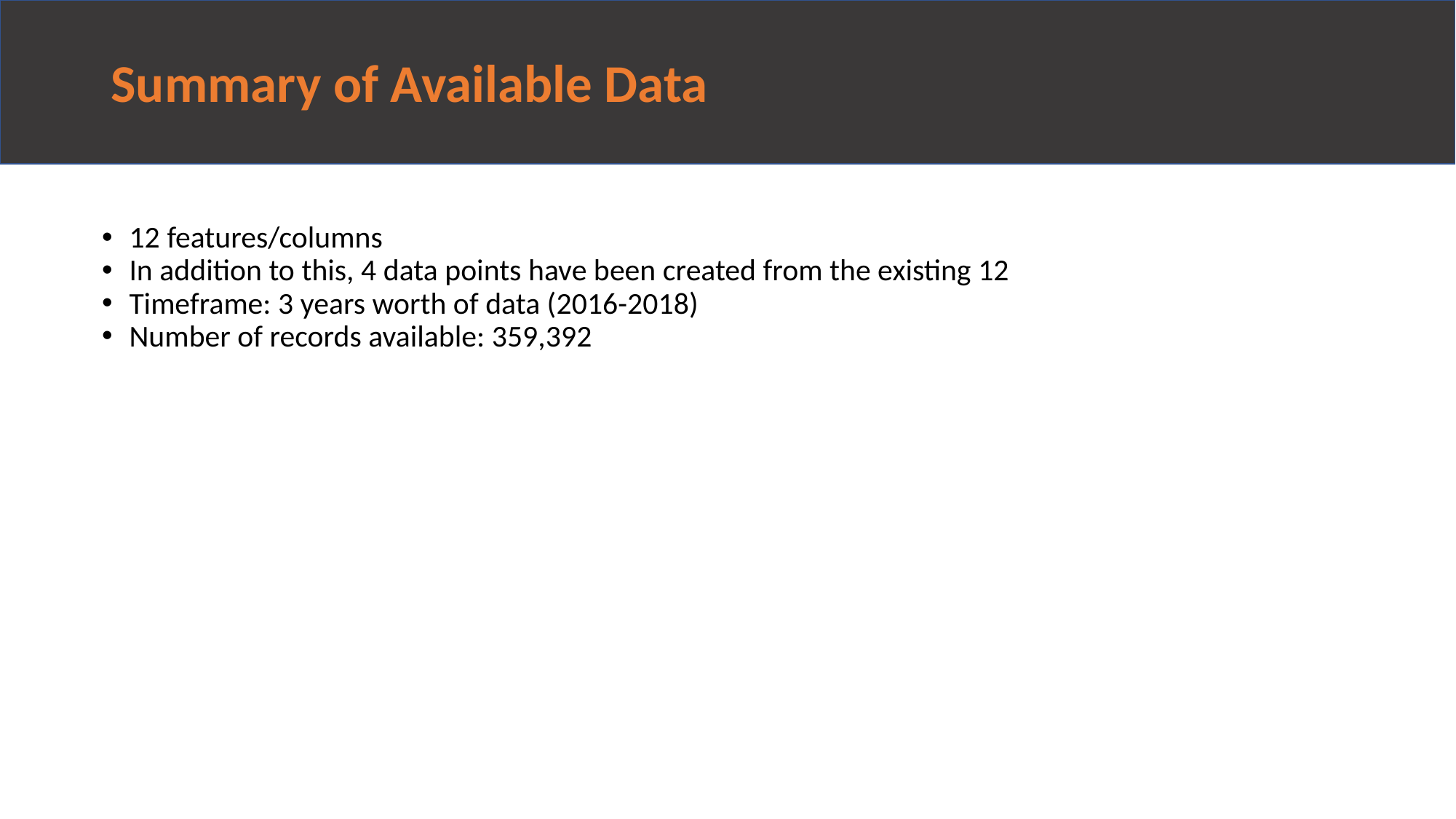

# Summary of Available Data
12 features/columns
In addition to this, 4 data points have been created from the existing 12
Timeframe: 3 years worth of data (2016-2018)
Number of records available: 359,392